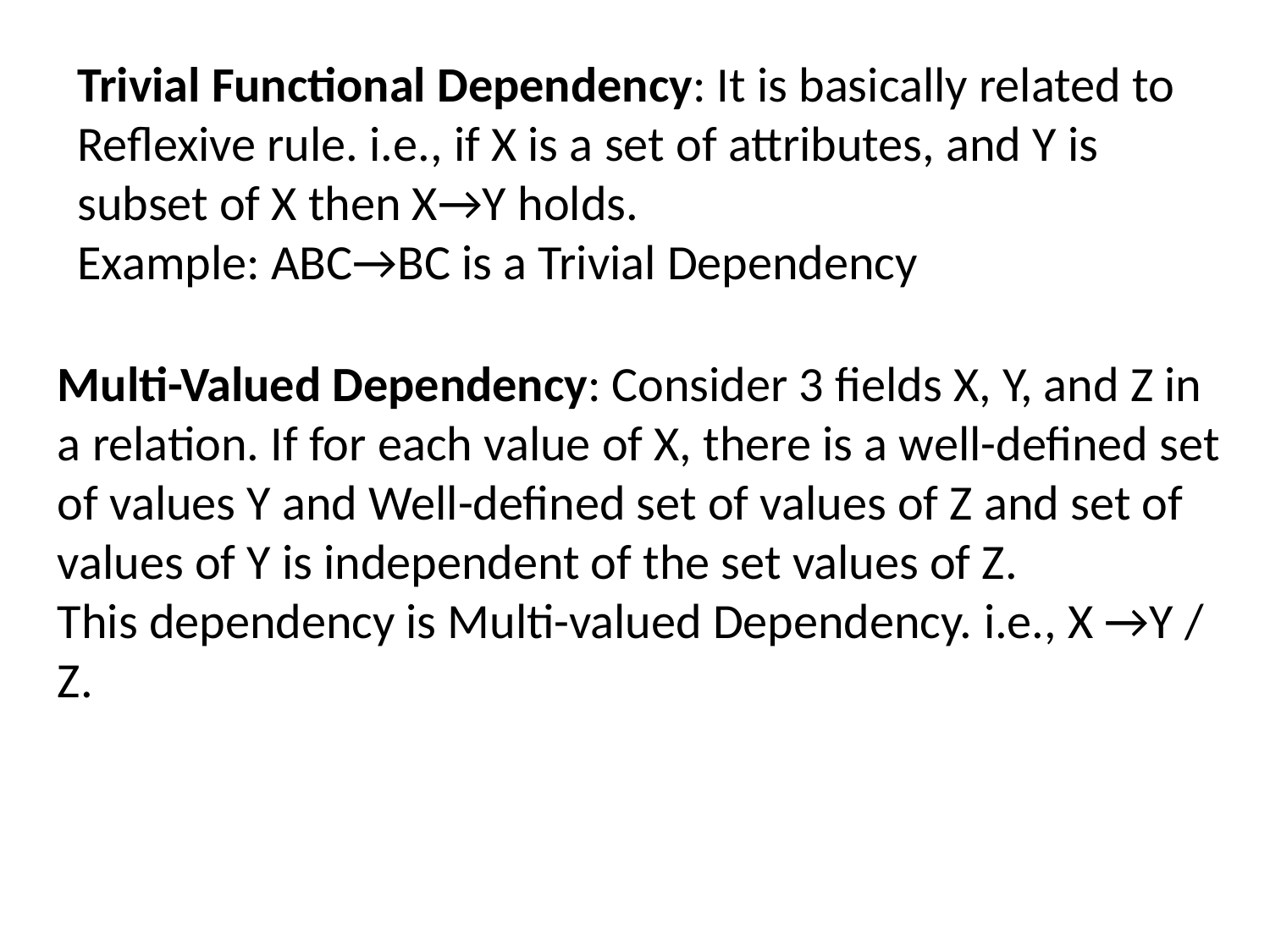

Trivial Functional Dependency: It is basically related to Reflexive rule. i.e., if X is a set of attributes, and Y is subset of X then X→Y holds.
Example: ABC→BC is a Trivial Dependency
Multi-Valued Dependency: Consider 3 fields X, Y, and Z in a relation. If for each value of X, there is a well-defined set of values Y and Well-defined set of values of Z and set of values of Y is independent of the set values of Z.
This dependency is Multi-valued Dependency. i.e., X →Y / Z.